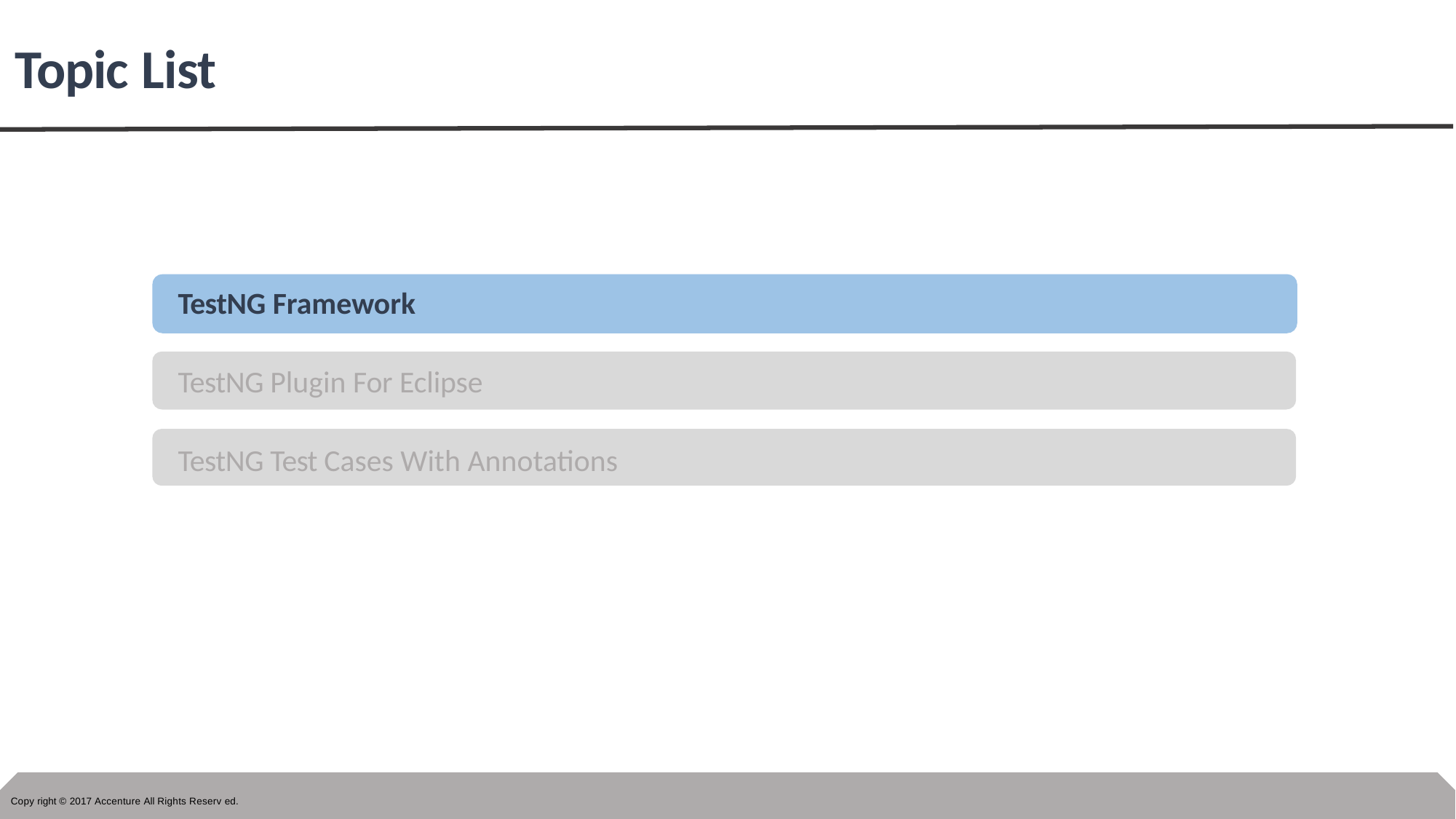

# Topic List

TestNG Framework

TestNG Plugin For Eclipse

TestNG Test Cases With Annotations

Copy right © 2017 Accenture All Rights Reserv ed.